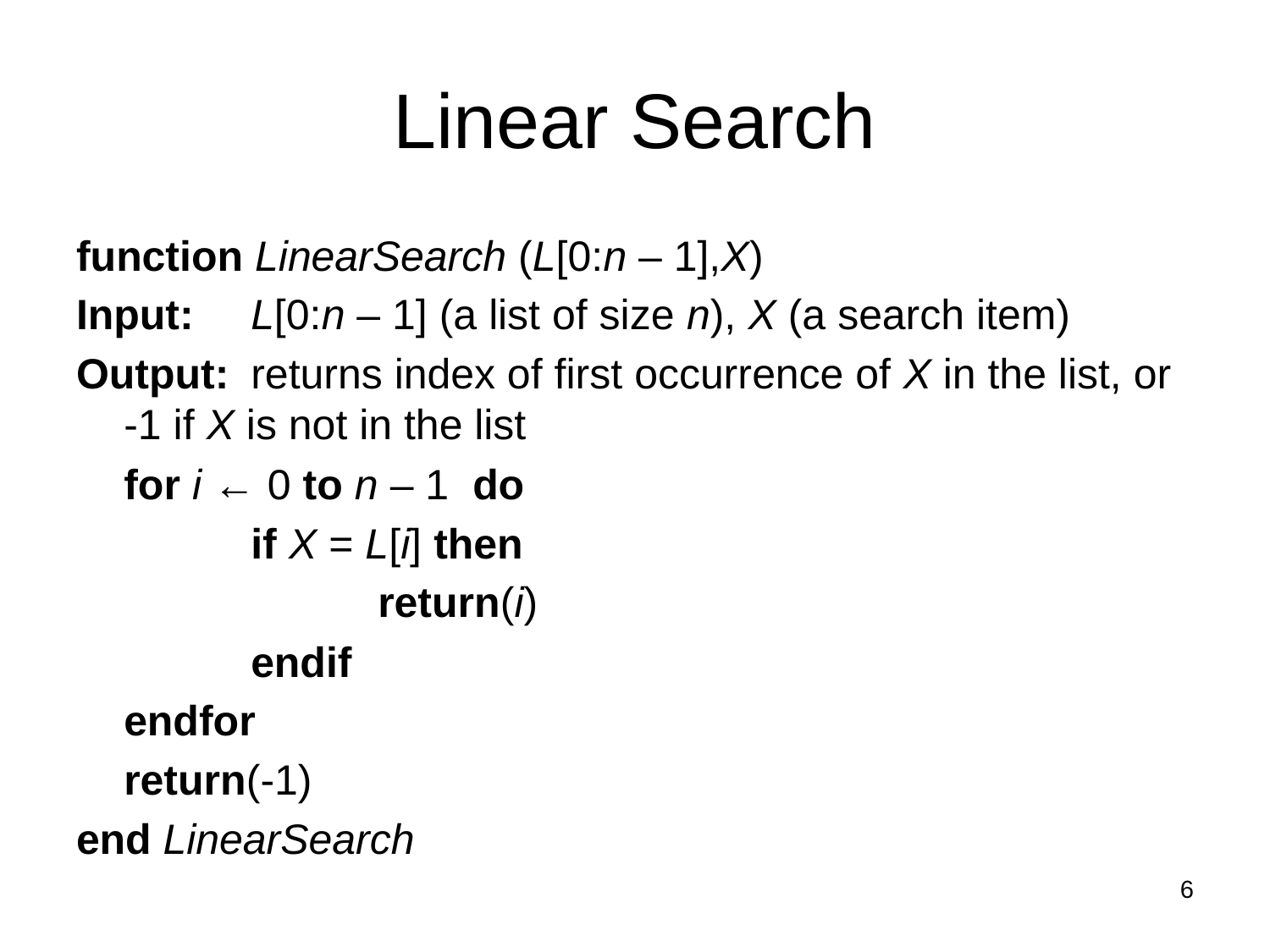

# Linear Search
function LinearSearch (L[0:n – 1],X)
Input:	L[0:n – 1] (a list of size n), X (a search item)
Output:	returns index of first occurrence of X in the list, or -1 if X is not in the list
	for i ← 0 to n – 1  do
		if X = L[i] then
			return(i)
		endif
	endfor
	return(-1)
end LinearSearch
6